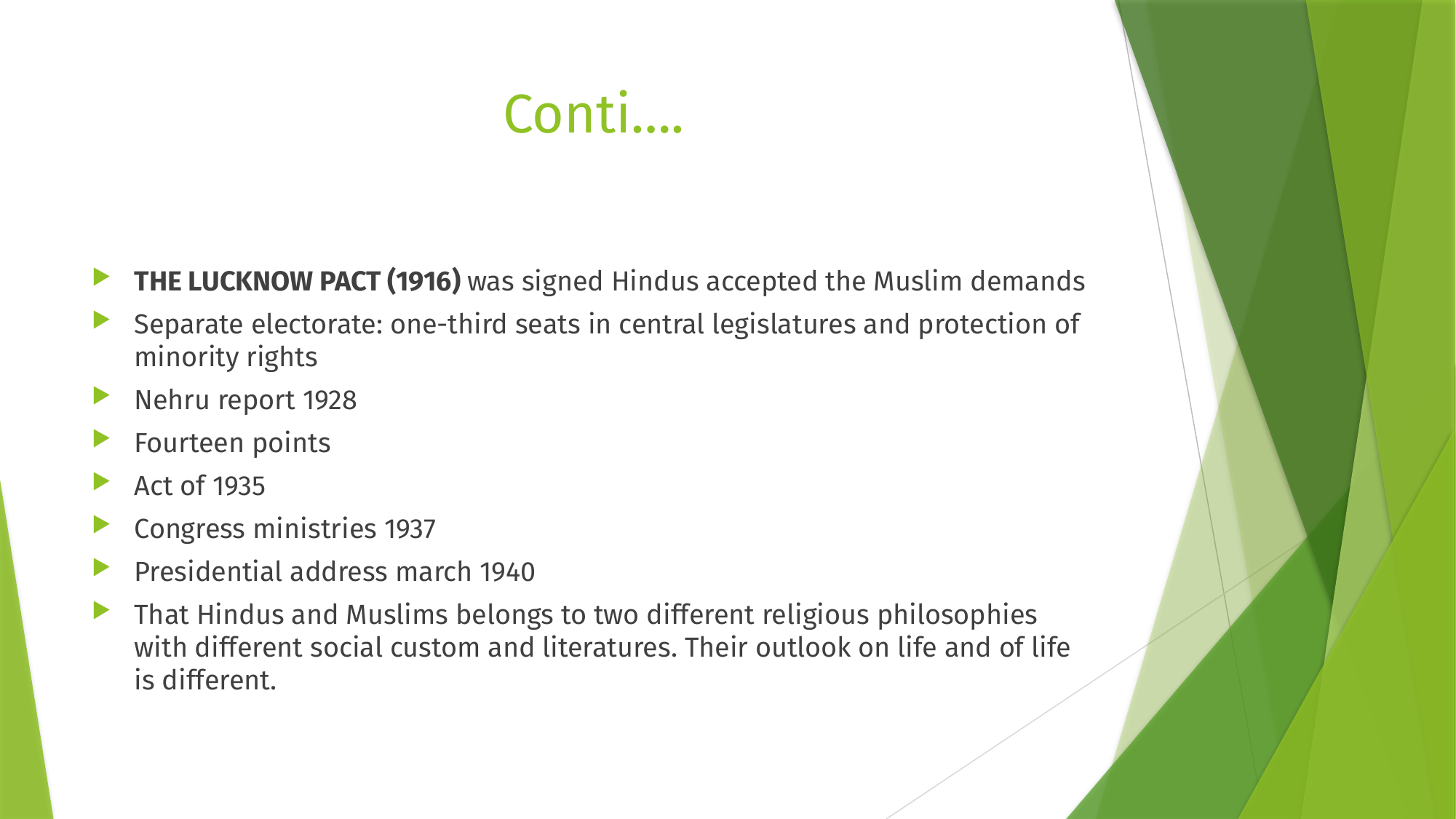

# Conti….
THE LUCKNOW PACT (1916) was signed Hindus accepted the Muslim demands
Separate electorate: one-third seats in central legislatures and protection of minority rights
Nehru report 1928
Fourteen points
Act of 1935
Congress ministries 1937
Presidential address march 1940
That Hindus and Muslims belongs to two different religious philosophies with different social custom and literatures. Their outlook on life and of life is different.